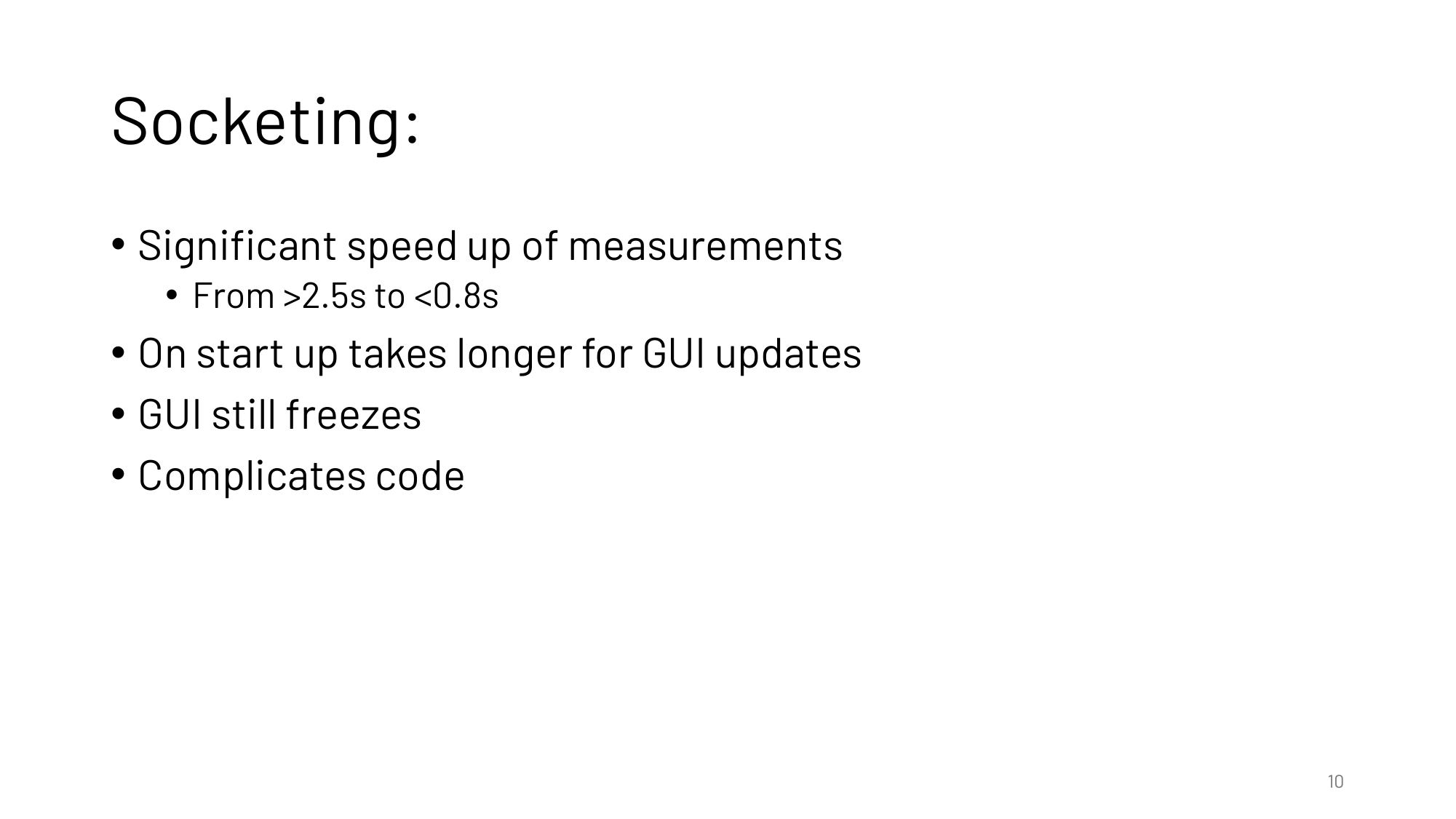

# Socketing:
Significant speed up of measurements
From >2.5s to <0.8s
On start up takes longer for GUI updates
GUI still freezes
Complicates code
10